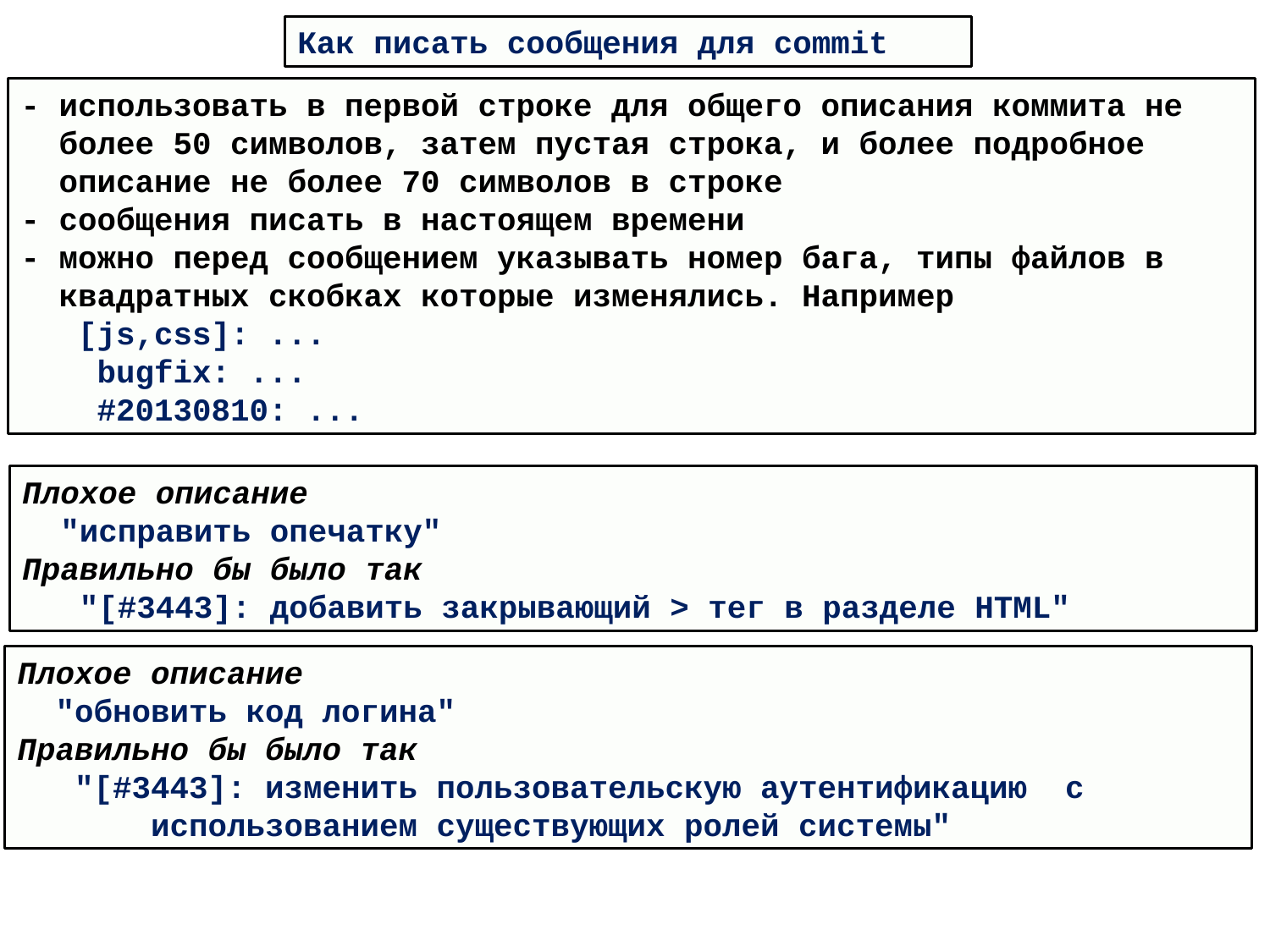

Как писать сообщения для commit
- использовать в первой строке для общего описания коммита не
  более 50 символов, затем пустая строка, и более подробное
  описание не более 70 символов в строке
- сообщения писать в настоящем времени
- можно перед сообщением указывать номер бага, типы файлов в
  квадратных скобках которые изменялись. Например
   [js,css]: ...
    bugfix: ...
    #20130810: ...
Плохое описание
  "исправить опечатку"
Правильно бы было так
   "[#3443]: добавить закрывающий > тег в разделе HTML"
Плохое описание
  "обновить код логина"
Правильно бы было так
   "[#3443]: изменить пользовательскую аутентификацию  с
       использованием существующих ролей системы"